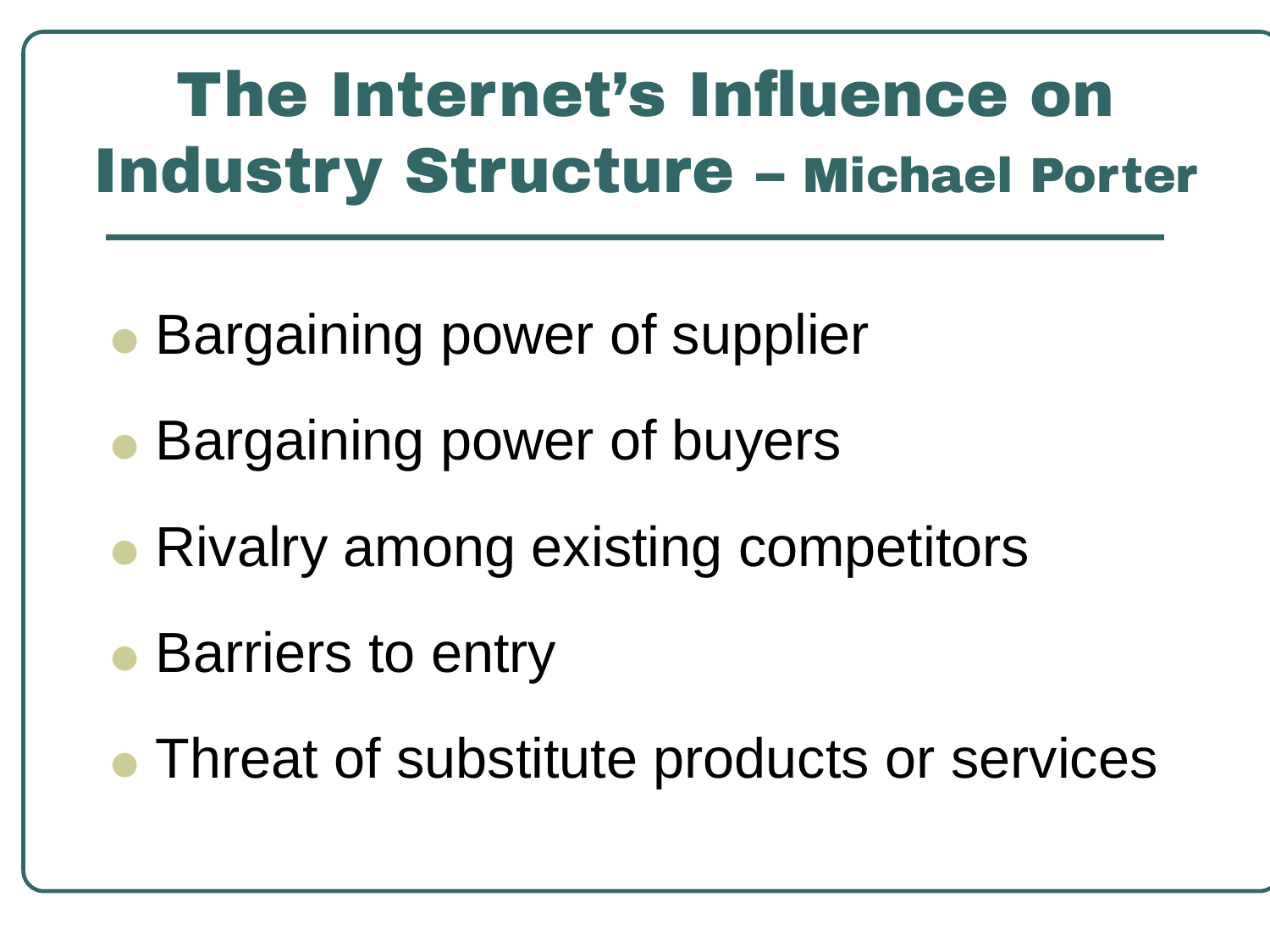

# The Internet’s Influence on Industry Structure – Michael Porter
Bargaining power of supplier
Bargaining power of buyers
Rivalry among existing competitors
Barriers to entry
Threat of substitute products or services